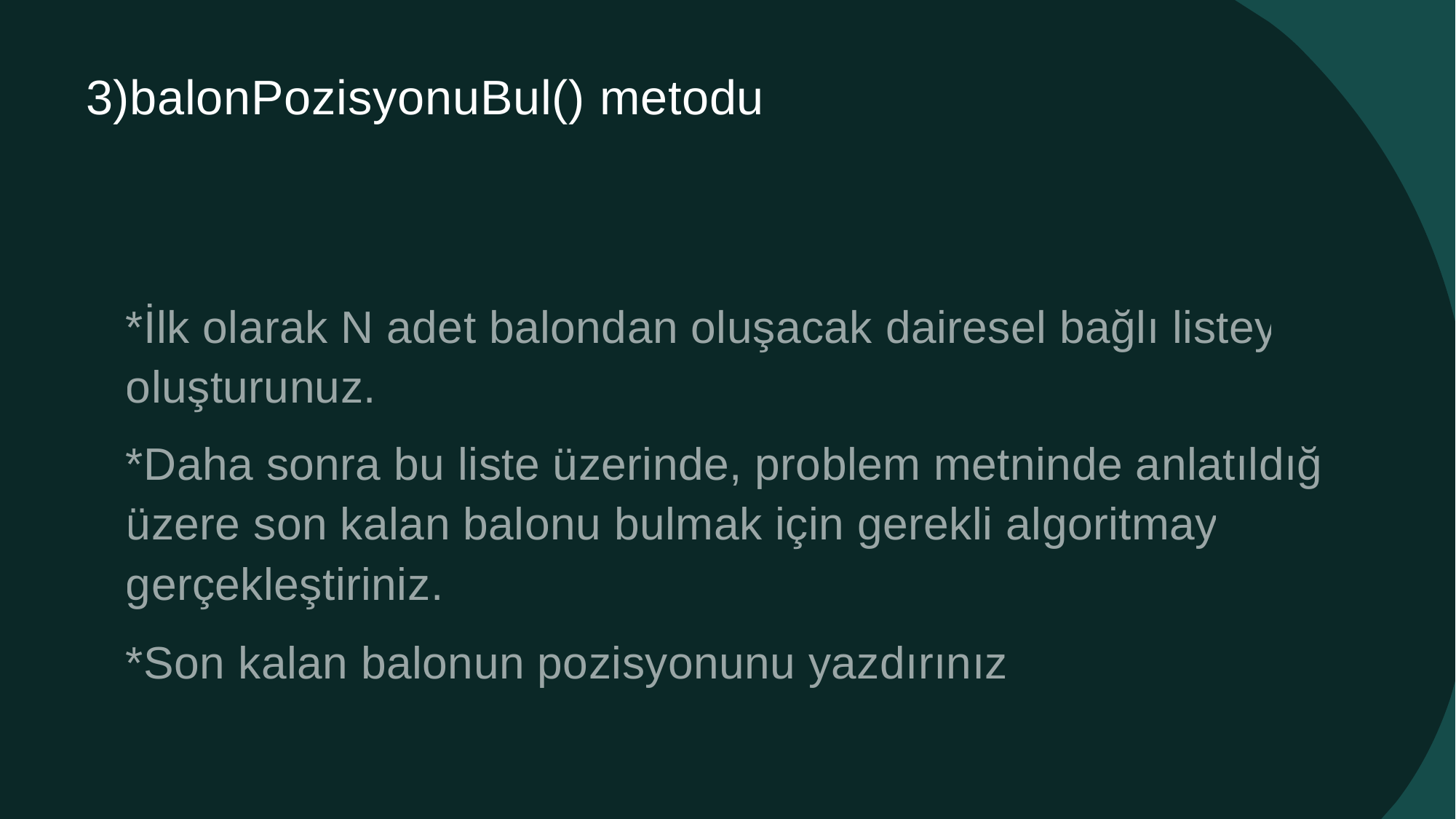

# 3)balonPozisyonuBul() metodu
*İlk olarak N adet balondan oluşacak dairesel bağlı listeyi oluşturunuz.
*Daha sonra bu liste üzerinde, problem metninde anlatıldığı üzere son kalan balonu bulmak için gerekli algoritmayı gerçekleştiriniz.
*Son kalan balonun pozisyonunu yazdırınız.